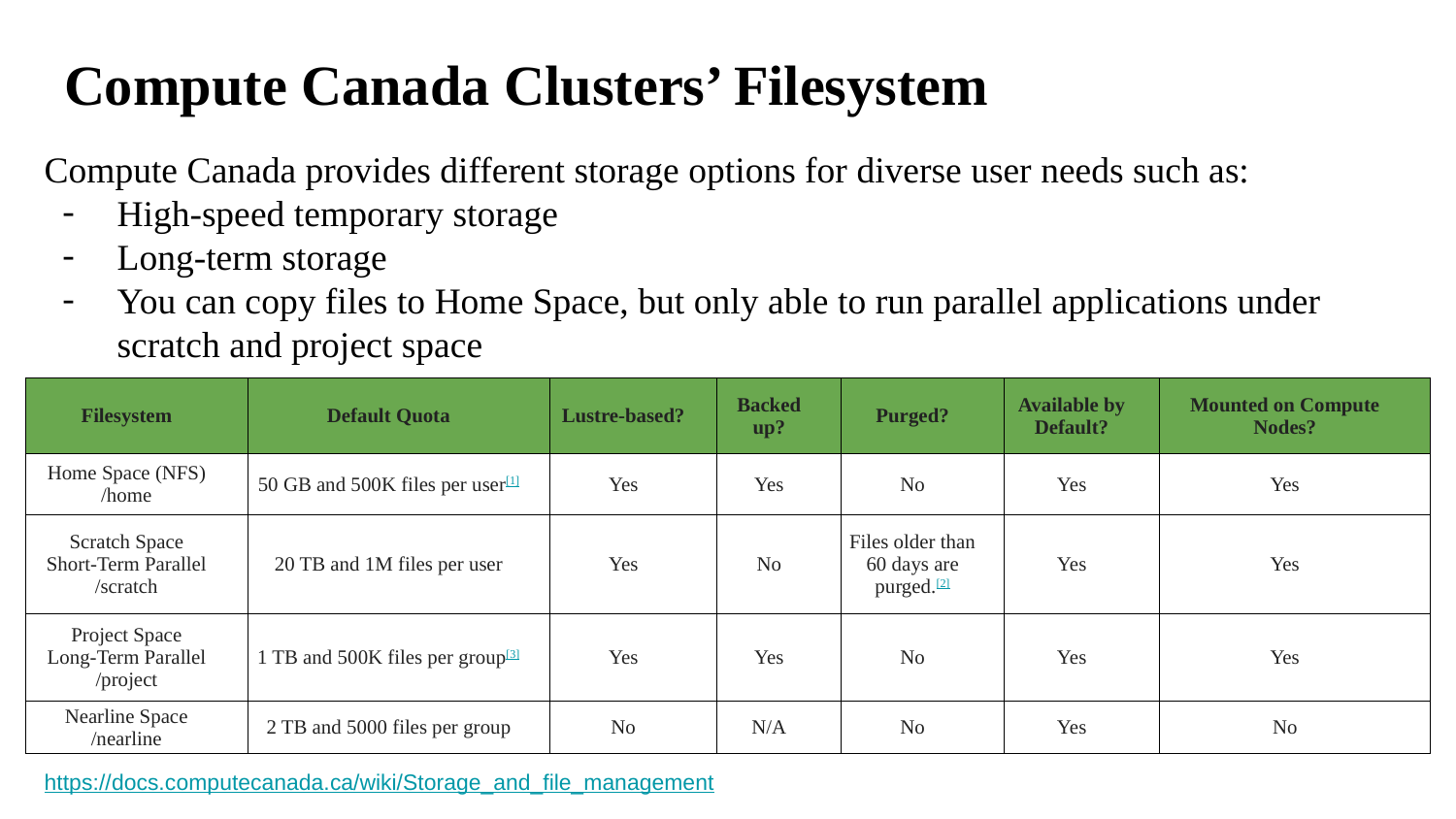

# Compute Canada Clusters’ Filesystem
Compute Canada provides different storage options for diverse user needs such as:
High-speed temporary storage
Long-term storage
You can copy files to Home Space, but only able to run parallel applications under scratch and project space

| Filesystem | Default Quota | Lustre-based? | Backed up? | Purged? | Available by Default? | Mounted on Compute Nodes? |
| --- | --- | --- | --- | --- | --- | --- |
| Home Space (NFS) /home | 50 GB and 500K files per user[1] | Yes | Yes | No | Yes | Yes |
| Scratch Space Short-Term Parallel /scratch | 20 TB and 1M files per user | Yes | No | Files older than 60 days are purged.[2] | Yes | Yes |
| Project Space Long-Term Parallel /project | 1 TB and 500K files per group[3] | Yes | Yes | No | Yes | Yes |
| Nearline Space /nearline | 2 TB and 5000 files per group | No | N/A | No | Yes | No |
https://docs.computecanada.ca/wiki/Storage_and_file_management